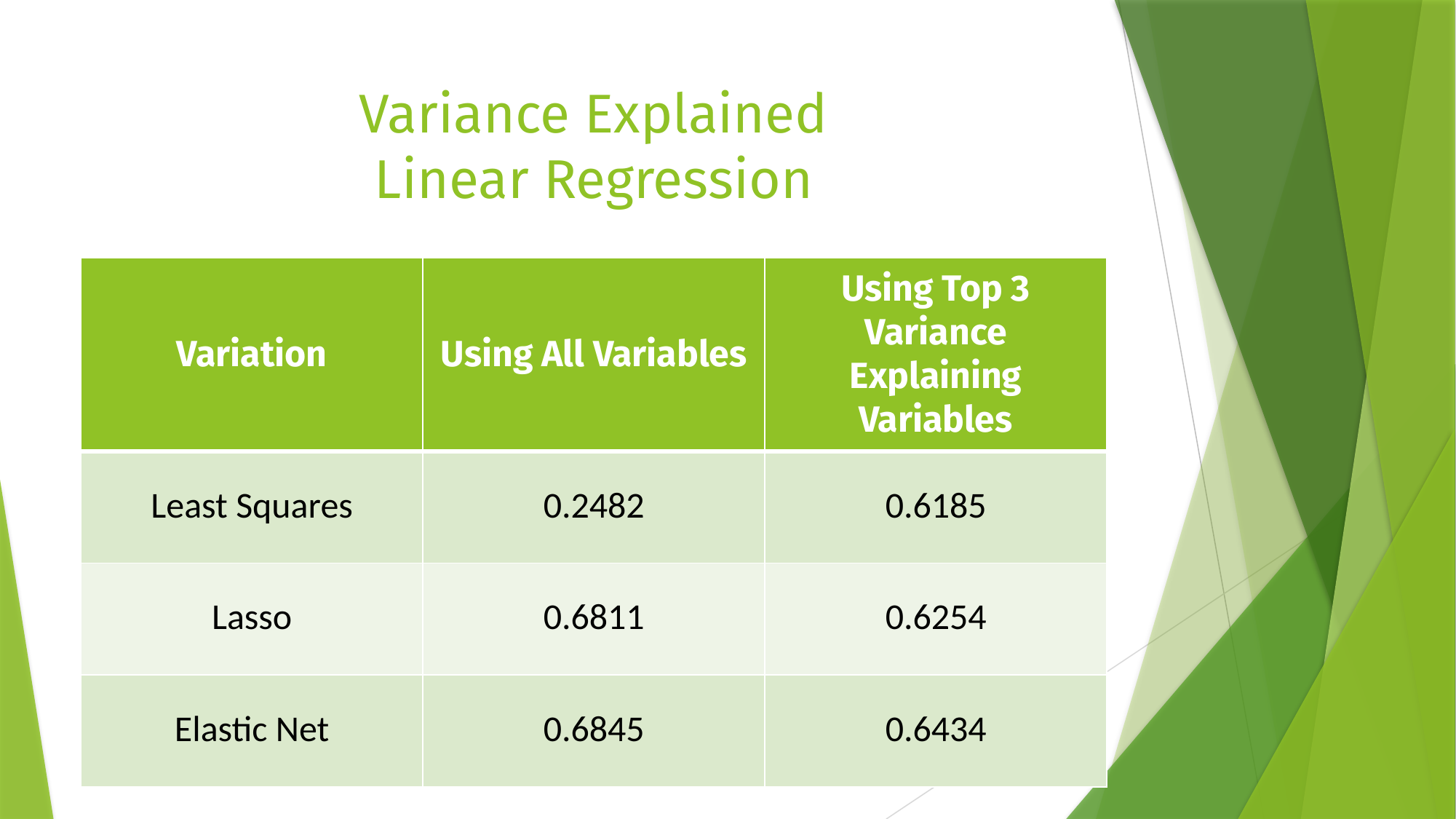

# Variance Explained Linear Regression
| Variation | Using All Variables | Using Top 3 Variance Explaining Variables |
| --- | --- | --- |
| Least Squares | 0.2482 | 0.6185 |
| Lasso | 0.6811 | 0.6254 |
| Elastic Net | 0.6845 | 0.6434 |